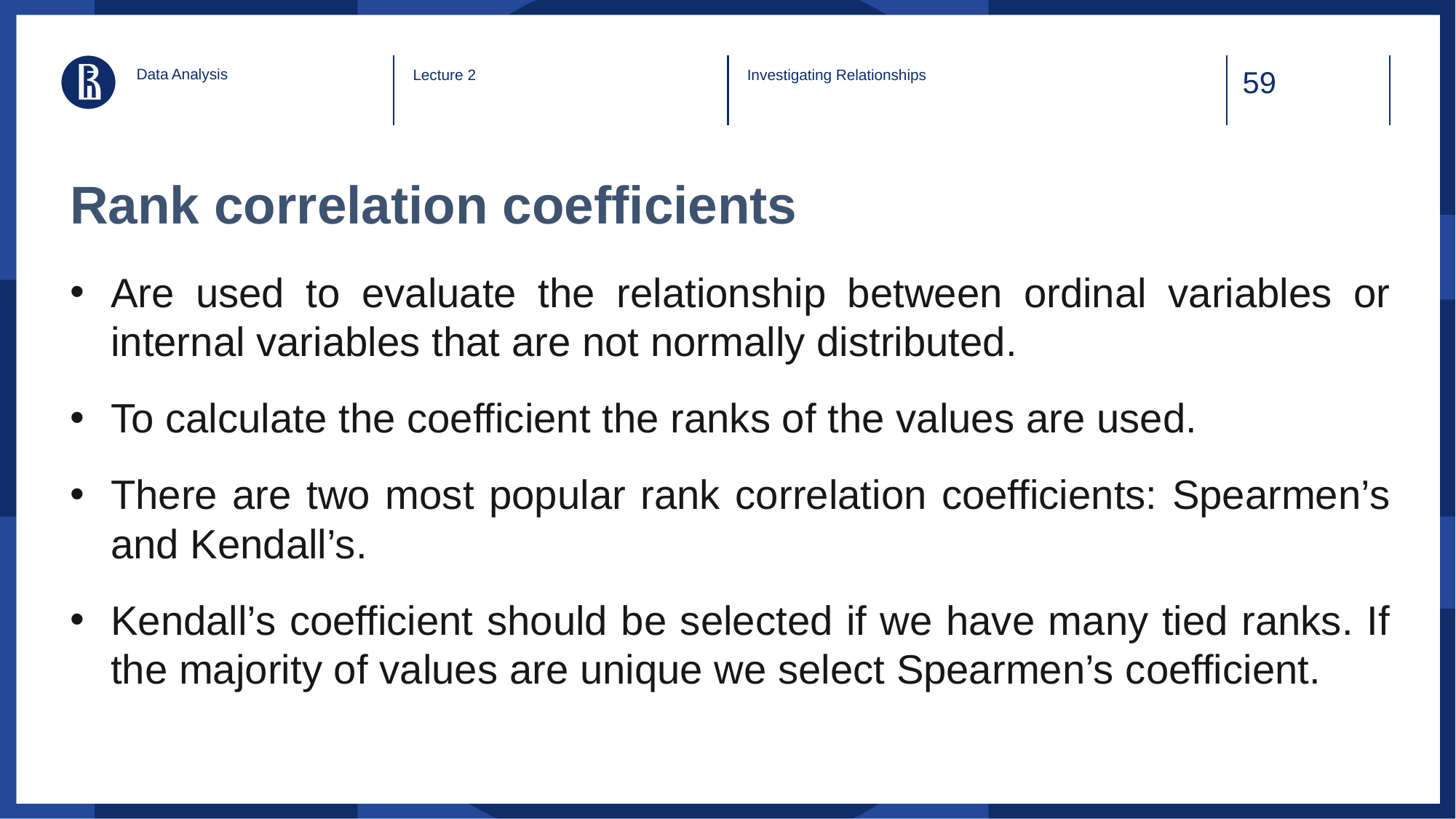

Data Analysis
Lecture 2
Investigating Relationships
# Rank correlation coefficients
Are used to evaluate the relationship between ordinal variables or internal variables that are not normally distributed.
To calculate the coefficient the ranks of the values are used.
There are two most popular rank correlation coefficients: Spearmen’s and Kendall’s.
Kendall’s coefficient should be selected if we have many tied ranks. If the majority of values are unique we select Spearmen’s coefficient.